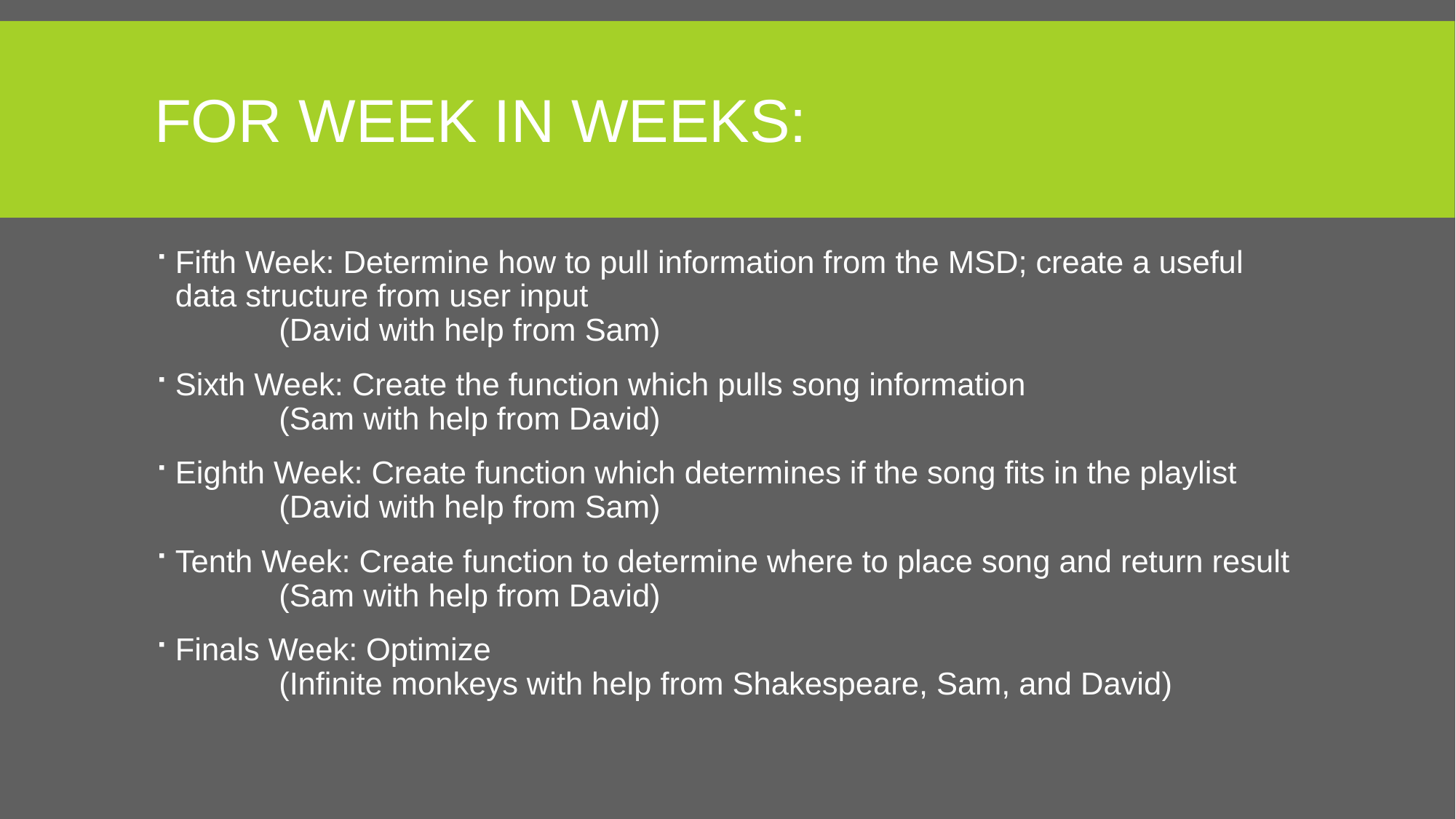

# For week in Weeks:
Fifth Week: Determine how to pull information from the MSD; create a useful data structure from user input
	(David with help from Sam)
Sixth Week: Create the function which pulls song information
	(Sam with help from David)
Eighth Week: Create function which determines if the song fits in the playlist
	(David with help from Sam)
Tenth Week: Create function to determine where to place song and return result
	(Sam with help from David)
Finals Week: Optimize
	(Infinite monkeys with help from Shakespeare, Sam, and David)